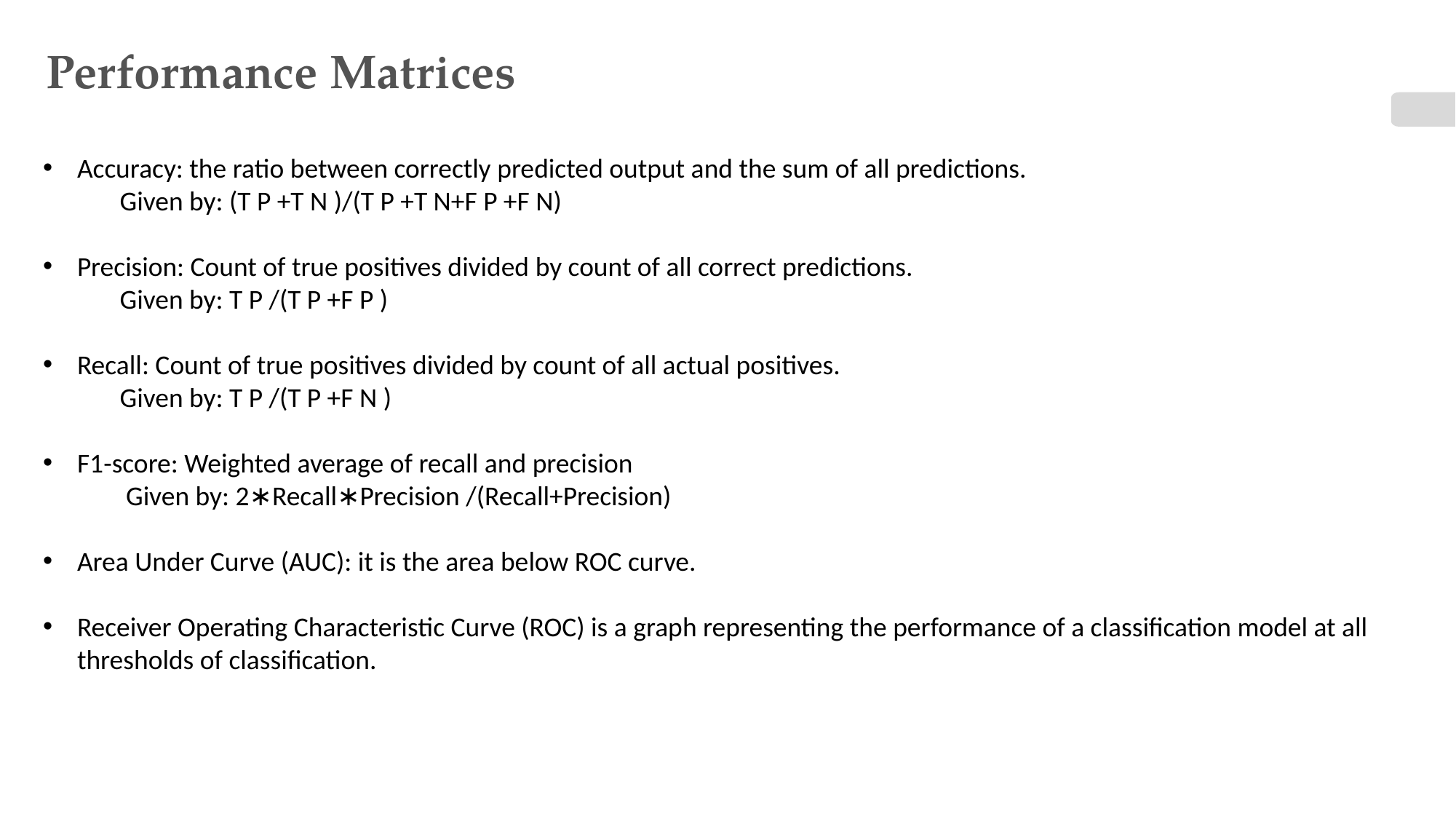

# Performance Matrices
Accuracy: the ratio between correctly predicted output and the sum of all predictions.
Given by: (T P +T N )/(T P +T N+F P +F N)

Precision: Count of true positives divided by count of all correct predictions.
Given by: T P /(T P +F P )

Recall: Count of true positives divided by count of all actual positives.
Given by: T P /(T P +F N )

F1-score: Weighted average of recall and precision
 Given by: 2∗Recall∗Precision /(Recall+Precision)

Area Under Curve (AUC): it is the area below ROC curve.

Receiver Operating Characteristic Curve (ROC) is a graph representing the performance of a classification model at all thresholds of classification.